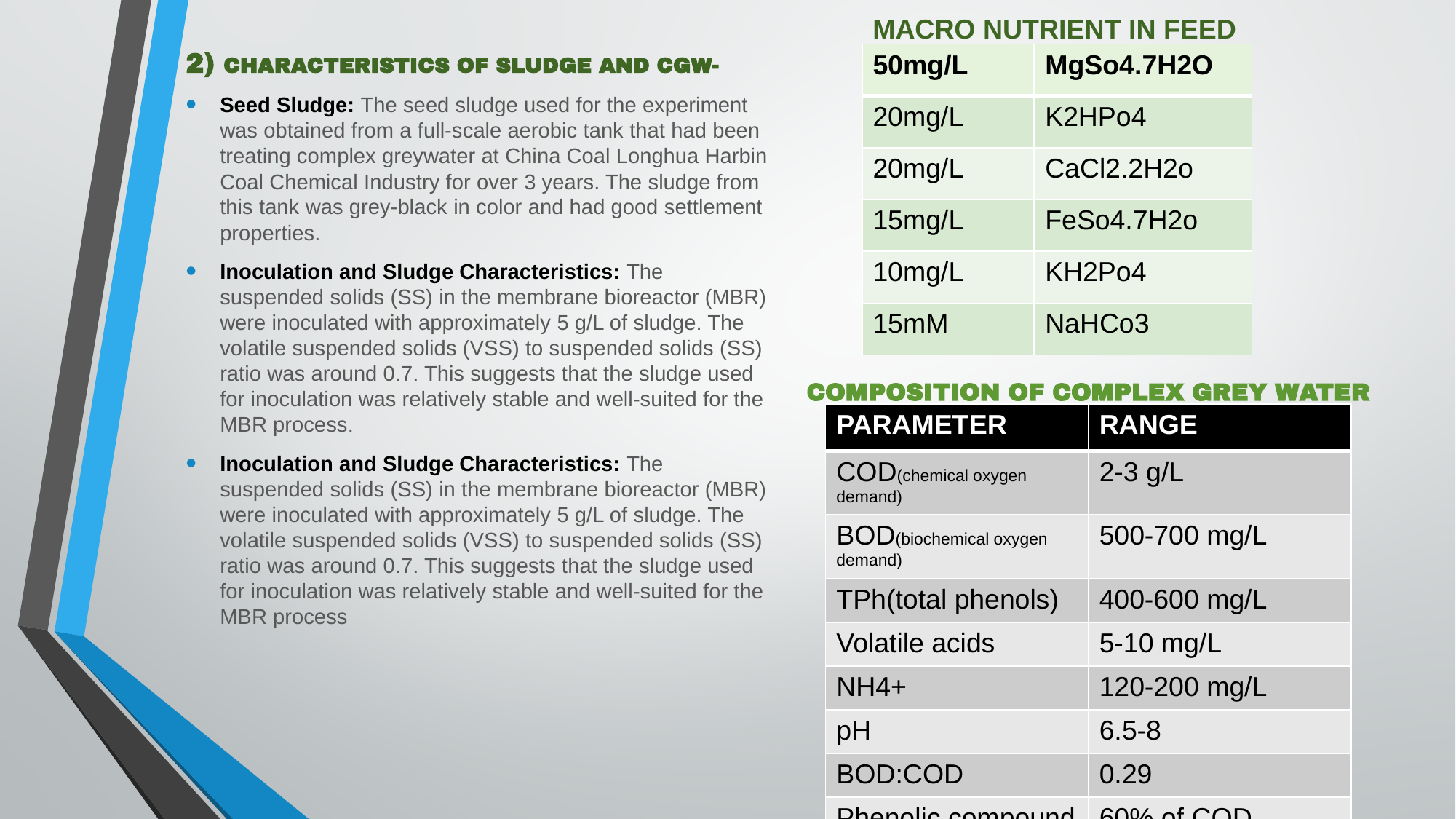

2) CHARACTERISTICS OF SLUDGE AND CGW-
Seed Sludge: The seed sludge used for the experiment was obtained from a full-scale aerobic tank that had been treating complex greywater at China Coal Longhua Harbin Coal Chemical Industry for over 3 years. The sludge from this tank was grey-black in color and had good settlement properties.
Inoculation and Sludge Characteristics: The suspended solids (SS) in the membrane bioreactor (MBR) were inoculated with approximately 5 g/L of sludge. The volatile suspended solids (VSS) to suspended solids (SS) ratio was around 0.7. This suggests that the sludge used for inoculation was relatively stable and well-suited for the MBR process.
Inoculation and Sludge Characteristics: The suspended solids (SS) in the membrane bioreactor (MBR) were inoculated with approximately 5 g/L of sludge. The volatile suspended solids (VSS) to suspended solids (SS) ratio was around 0.7. This suggests that the sludge used for inoculation was relatively stable and well-suited for the MBR process

MACRO NUTRIENT IN FEED
| 50mg/L | MgSo4.7H2O |
| --- | --- |
| 20mg/L | K2HPo4 |
| 20mg/L | CaCl2.2H2o |
| 15mg/L | FeSo4.7H2o |
| 10mg/L | KH2Po4 |
| 15mM | NaHCo3 |
COMPOSITION OF COMPLEX GREY WATER
| PARAMETER | RANGE |
| --- | --- |
| COD(chemical oxygen demand) | 2-3 g/L |
| BOD(biochemical oxygen demand) | 500-700 mg/L |
| TPh(total phenols) | 400-600 mg/L |
| Volatile acids | 5-10 mg/L |
| NH4+ | 120-200 mg/L |
| pH | 6.5-8 |
| BOD:COD | 0.29 |
| Phenolic compound | 60% of COD |